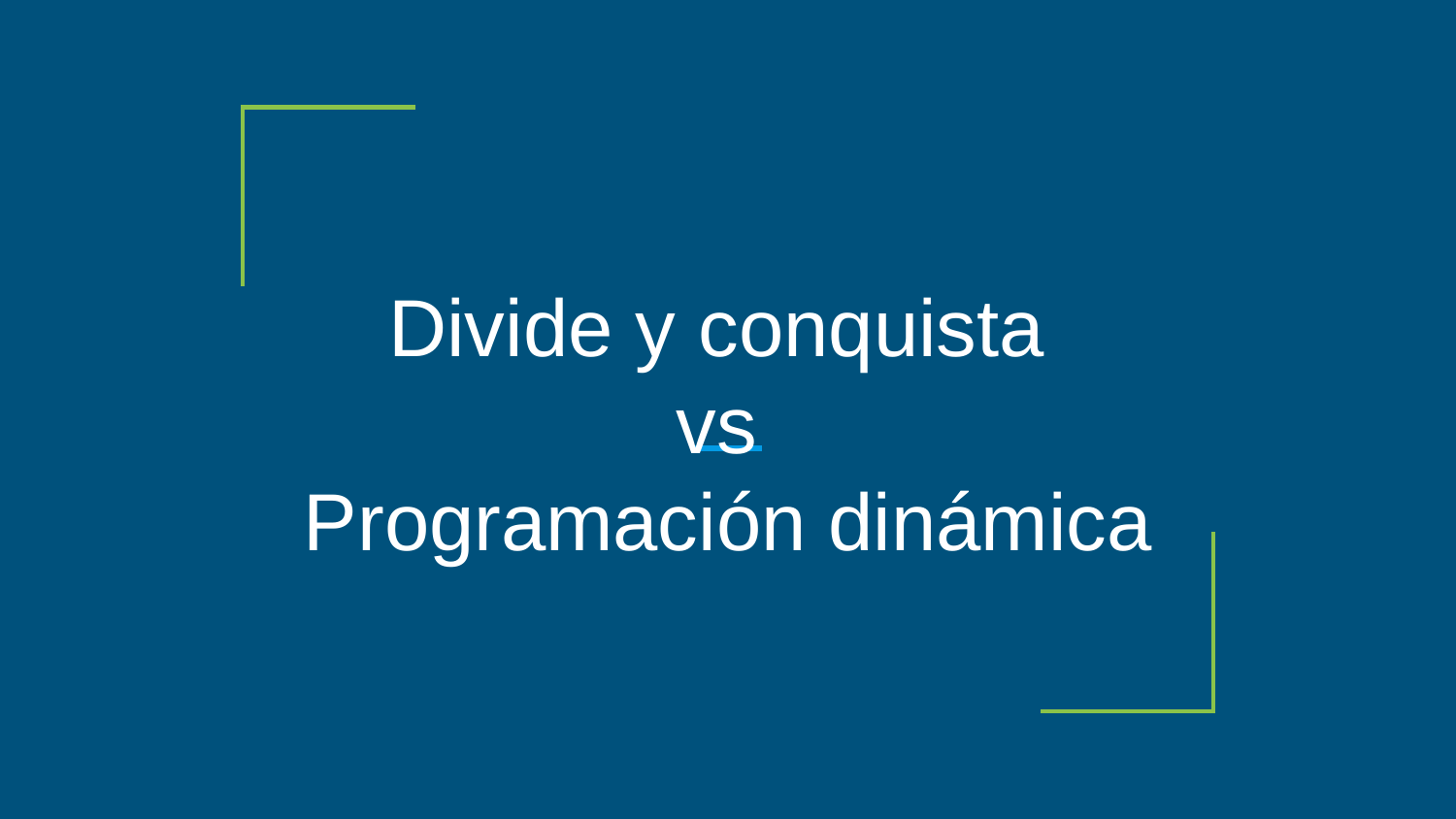

# Divide y conquista
vs
Programación dinámica